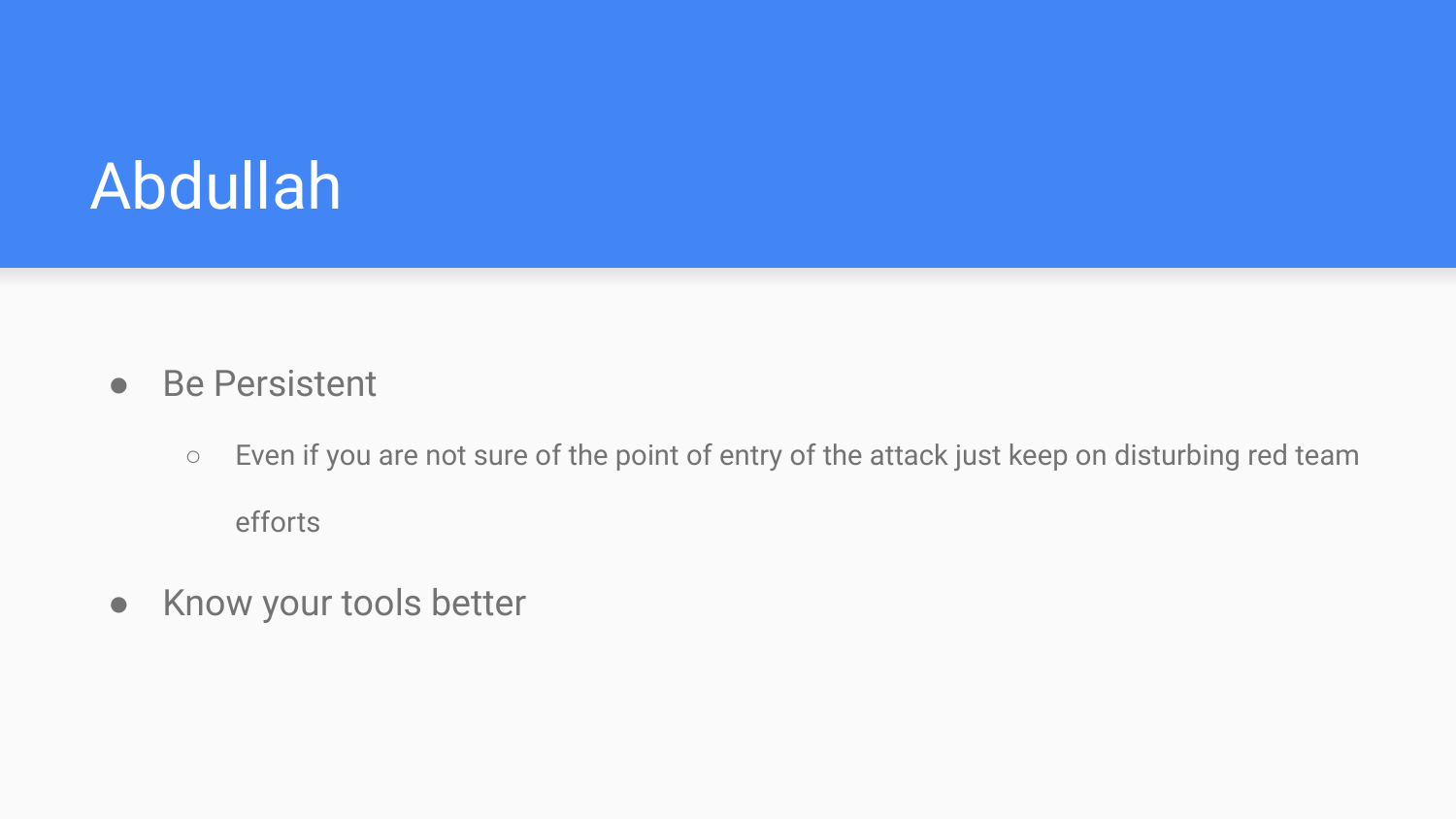

# Abdullah
Be Persistent
Even if you are not sure of the point of entry of the attack just keep on disturbing red team efforts
Know your tools better